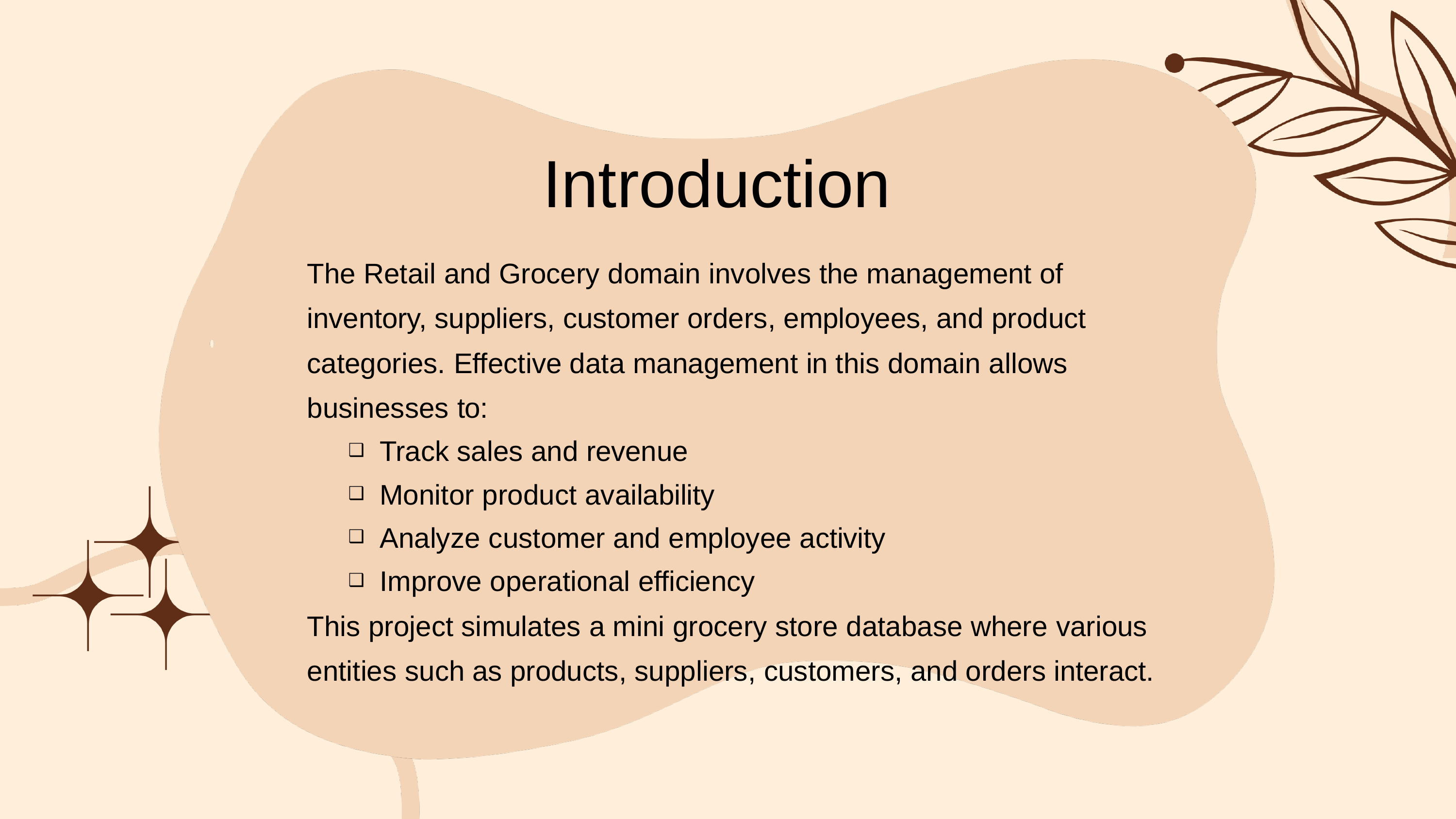

Introduction
The Retail and Grocery domain involves the management of inventory, suppliers, customer orders, employees, and product categories. Effective data management in this domain allows businesses to:
Track sales and revenue
Monitor product availability
Analyze customer and employee activity
Improve operational efficiency
This project simulates a mini grocery store database where various entities such as products, suppliers, customers, and orders interact.